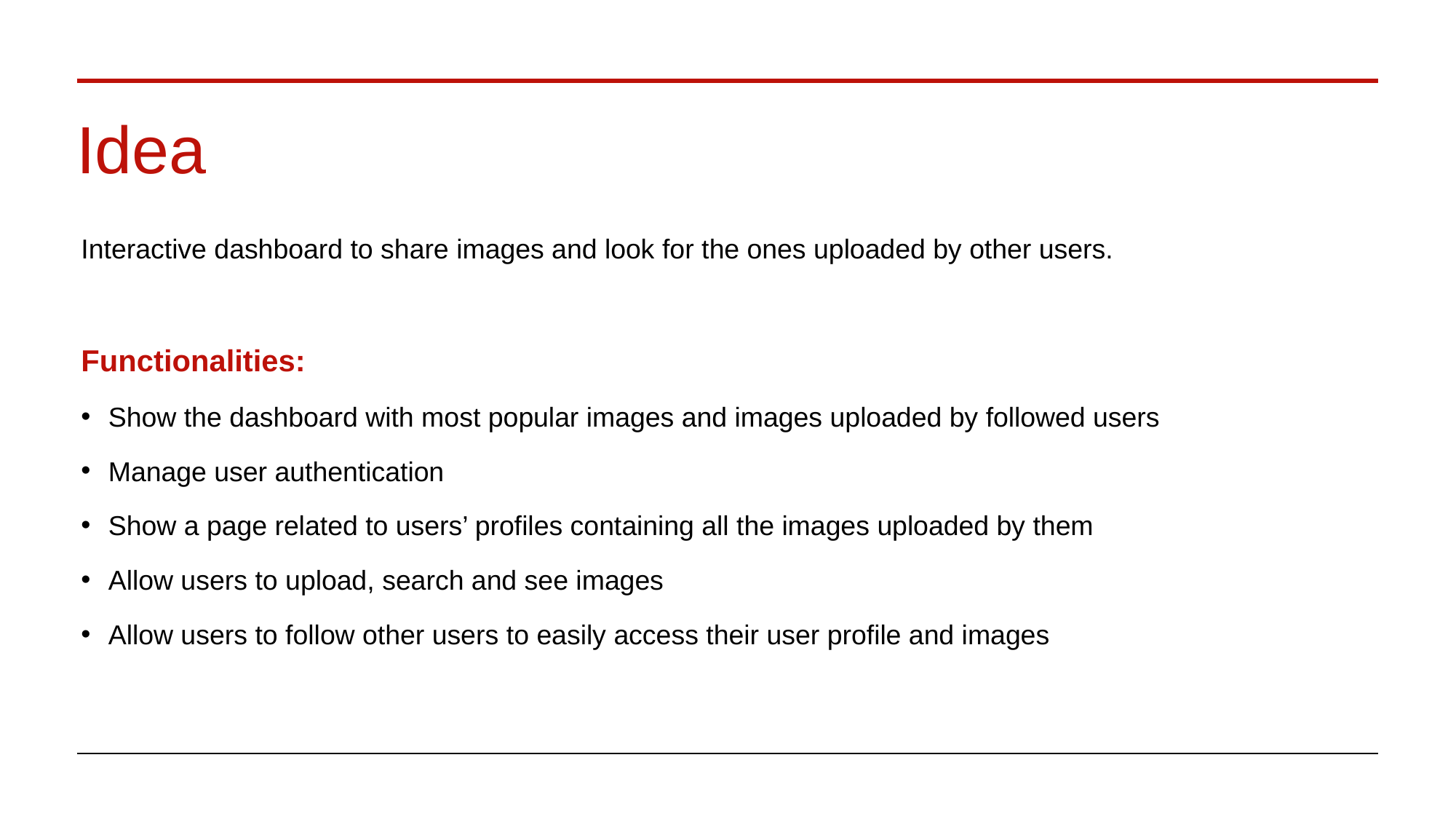

Sample Footer Text
# Idea
Interactive dashboard to share images and look for the ones uploaded by other users.

Functionalities:
Show the dashboard with most popular images and images uploaded by followed users
Manage user authentication
Show a page related to users’ profiles containing all the images uploaded by them
Allow users to upload, search and see images
Allow users to follow other users to easily access their user profile and images

4/14/2023
2